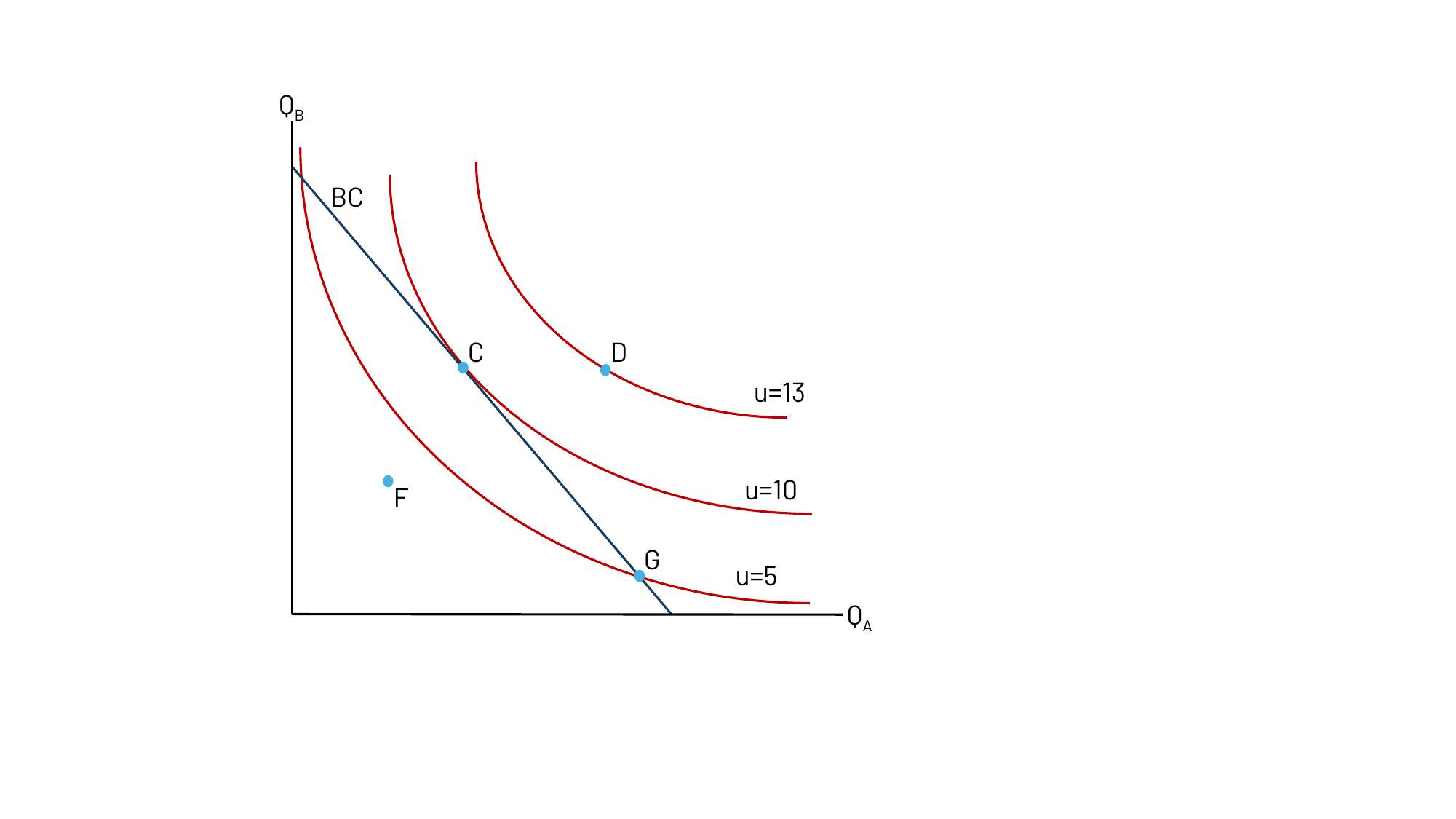

QB
BC
C
D

u=13
u=10

F
G
u=5

QA